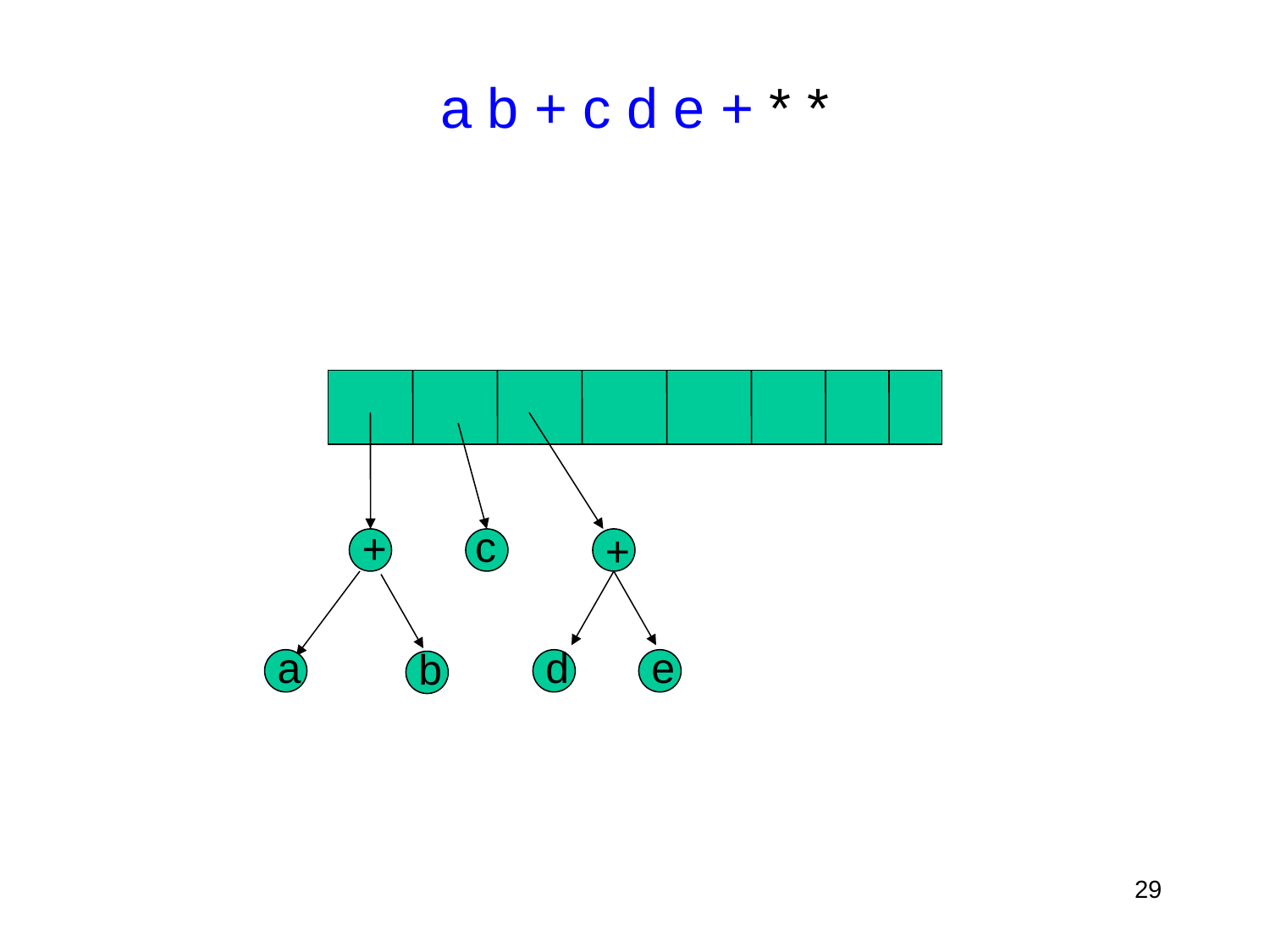

# a b + c d e + * *

c
+
+

a
d
e
b

29